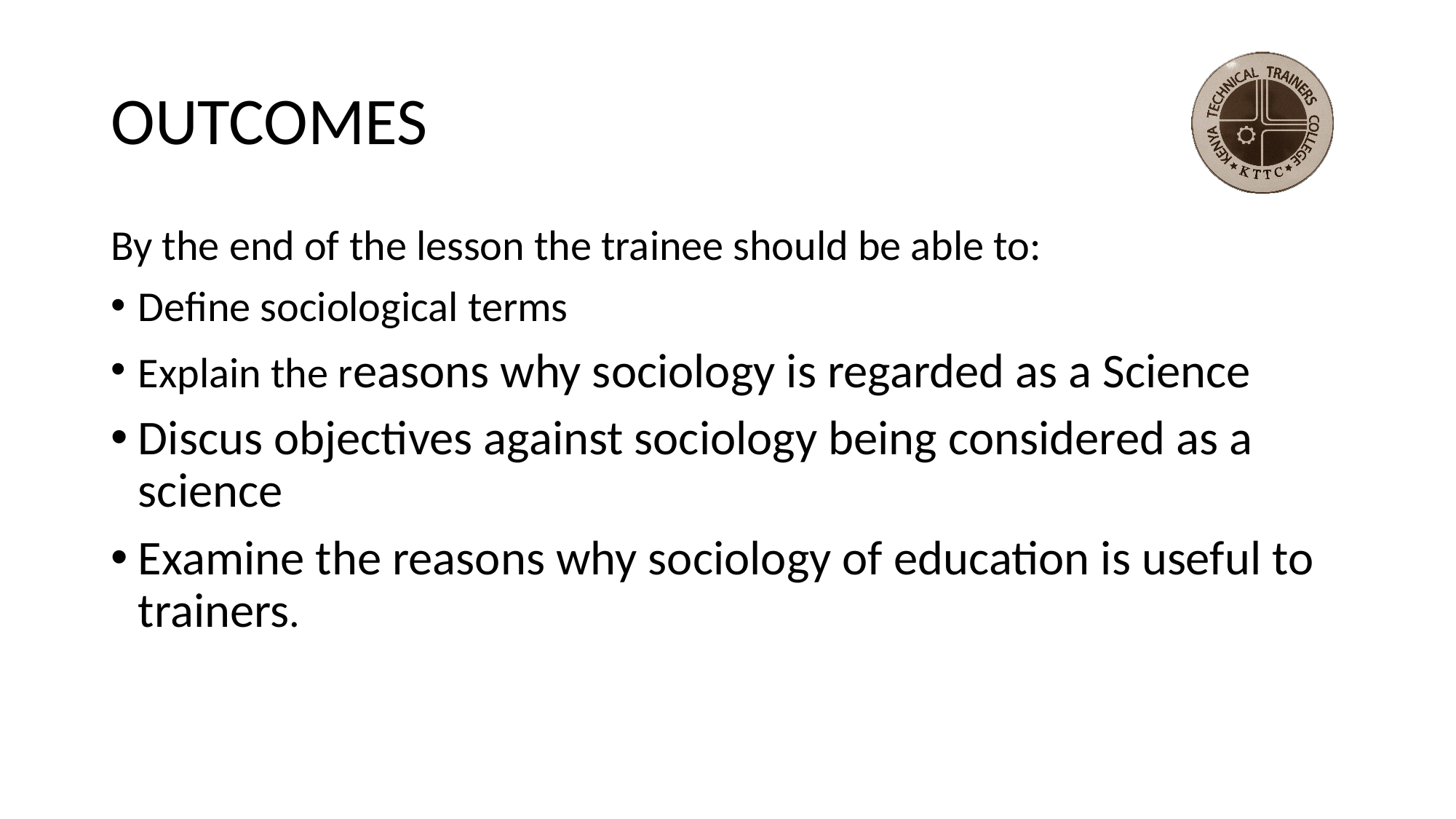

# OUTCOMES
By the end of the lesson the trainee should be able to:
Define sociological terms
Explain the reasons why sociology is regarded as a Science
Discus objectives against sociology being considered as a science
Examine the reasons why sociology of education is useful to trainers.